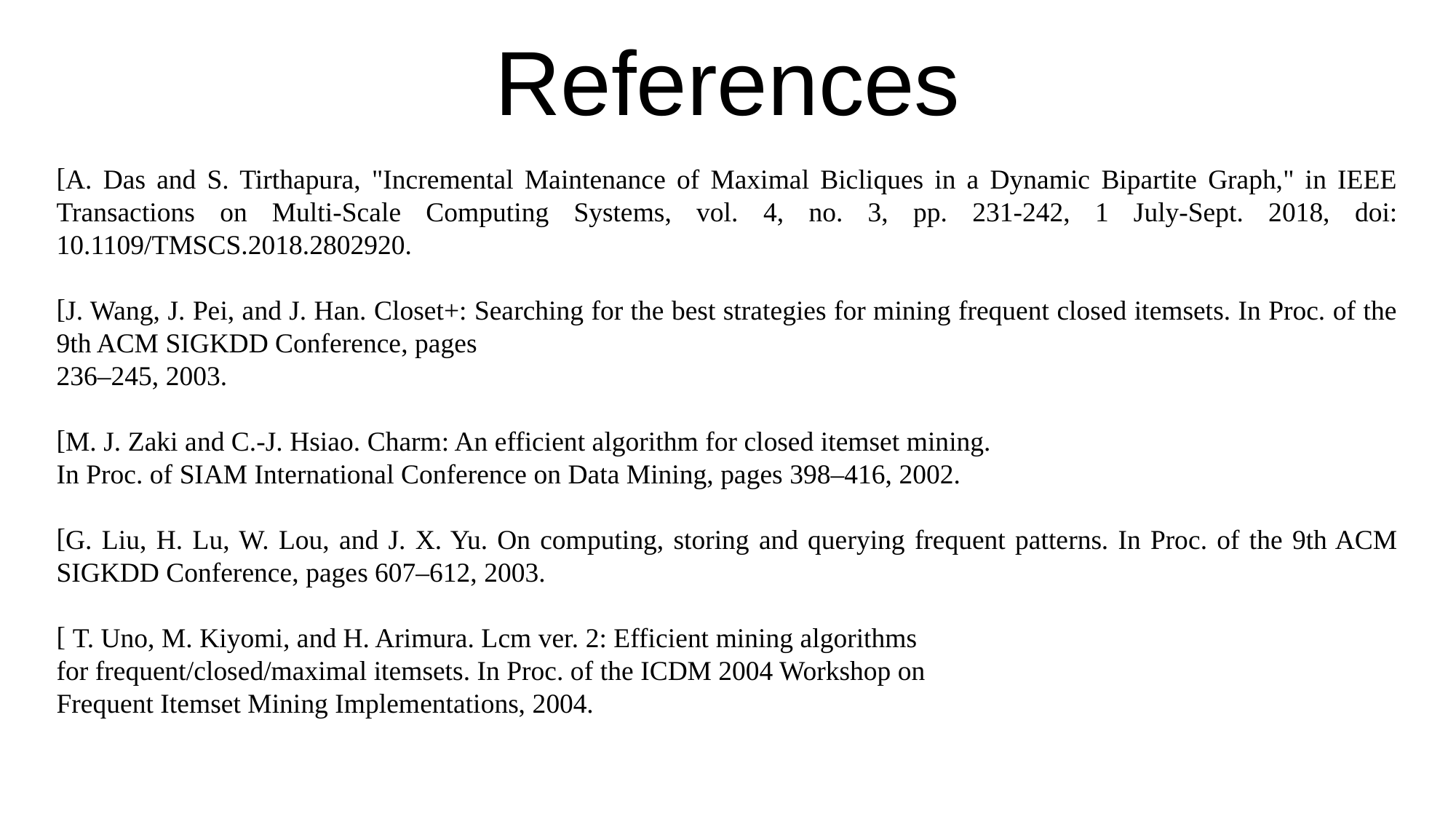

# References
A. Das and S. Tirthapura, "Incremental Maintenance of Maximal Bicliques in a Dynamic Bipartite Graph," in IEEE Transactions on Multi-Scale Computing Systems, vol. 4, no. 3, pp. 231-242, 1 July-Sept. 2018, doi: 10.1109/TMSCS.2018.2802920.

J. Wang, J. Pei, and J. Han. Closet+: Searching for the best strategies for mining frequent closed itemsets. In Proc. of the 9th ACM SIGKDD Conference, pages
236–245, 2003.

M. J. Zaki and C.-J. Hsiao. Charm: An efficient algorithm for closed itemset mining.
In Proc. of SIAM International Conference on Data Mining, pages 398–416, 2002.

G. Liu, H. Lu, W. Lou, and J. X. Yu. On computing, storing and querying frequent patterns. In Proc. of the 9th ACM SIGKDD Conference, pages 607–612, 2003.

 T. Uno, M. Kiyomi, and H. Arimura. Lcm ver. 2: Efficient mining algorithms
for frequent/closed/maximal itemsets. In Proc. of the ICDM 2004 Workshop on
Frequent Itemset Mining Implementations, 2004.